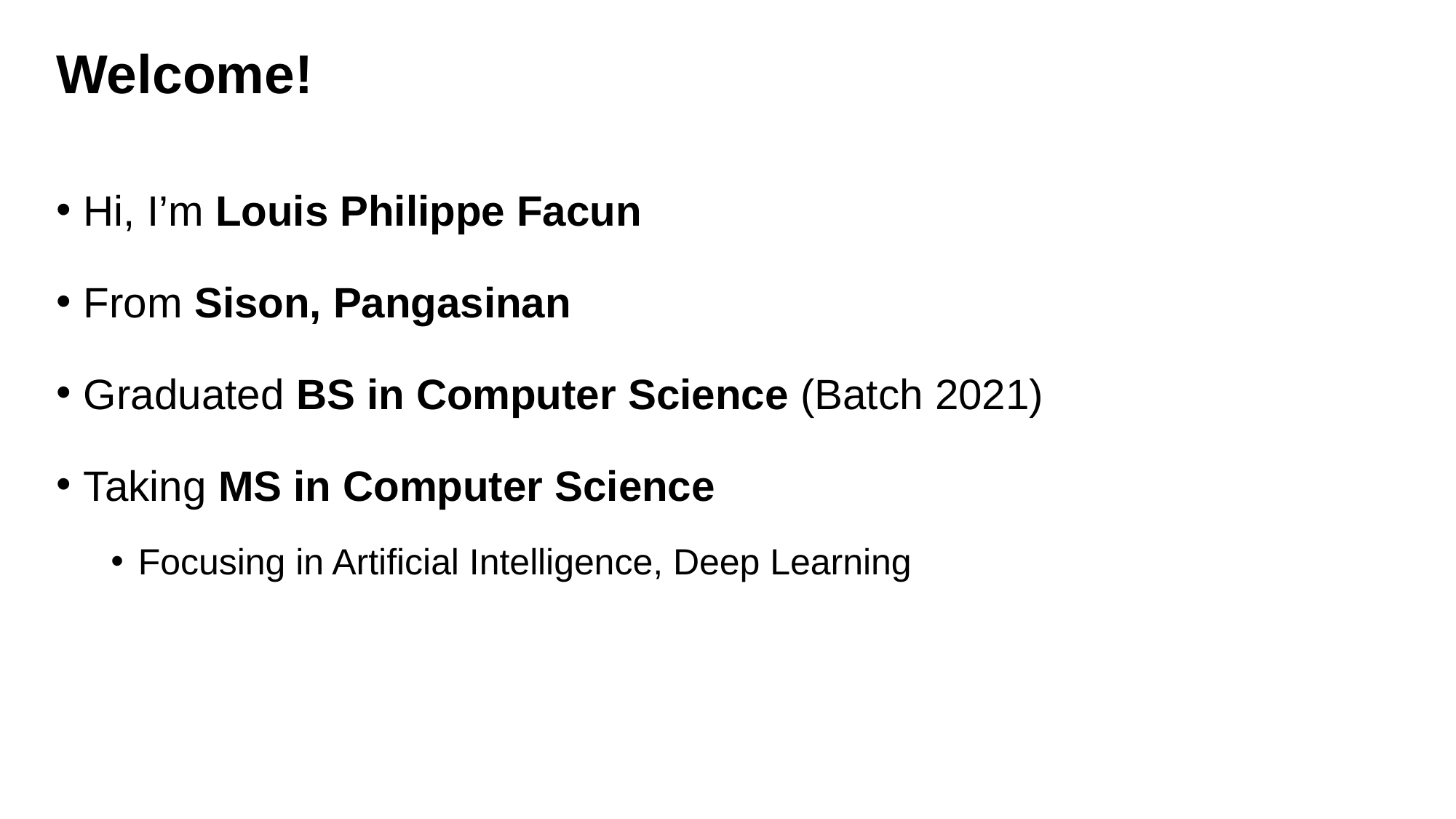

# Welcome!
Hi, I’m Louis Philippe Facun
From Sison, Pangasinan
Graduated BS in Computer Science (Batch 2021)
Taking MS in Computer Science
Focusing in Artificial Intelligence, Deep Learning